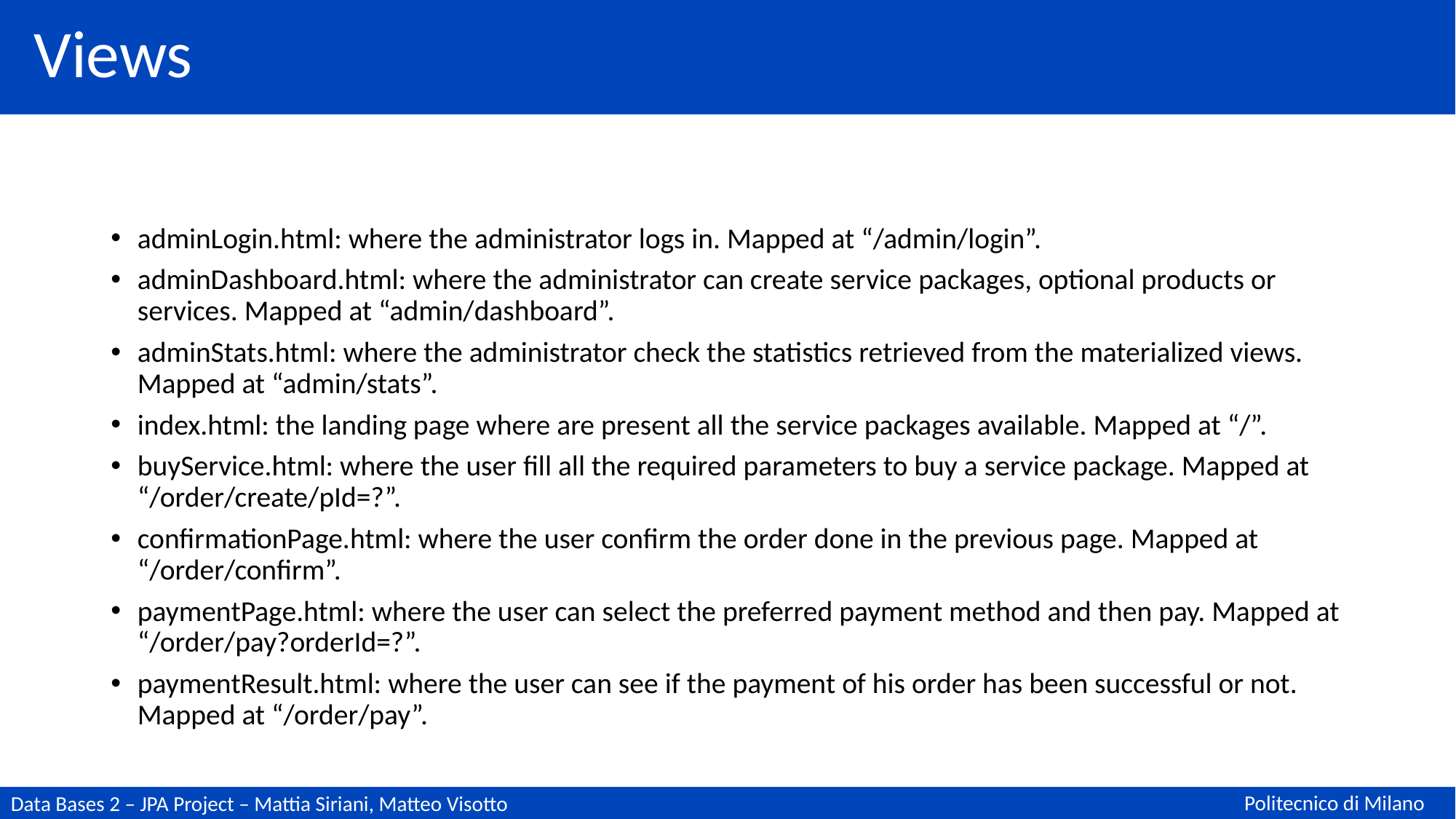

# Views
adminLogin.html: where the administrator logs in. Mapped at “/admin/login”.
adminDashboard.html: where the administrator can create service packages, optional products or services. Mapped at “admin/dashboard”.
adminStats.html: where the administrator check the statistics retrieved from the materialized views. Mapped at “admin/stats”.
index.html: the landing page where are present all the service packages available. Mapped at “/”.
buyService.html: where the user fill all the required parameters to buy a service package. Mapped at “/order/create/pId=?”.
confirmationPage.html: where the user confirm the order done in the previous page. Mapped at “/order/confirm”.
paymentPage.html: where the user can select the preferred payment method and then pay. Mapped at “/order/pay?orderId=?”.
paymentResult.html: where the user can see if the payment of his order has been successful or not. Mapped at “/order/pay”.